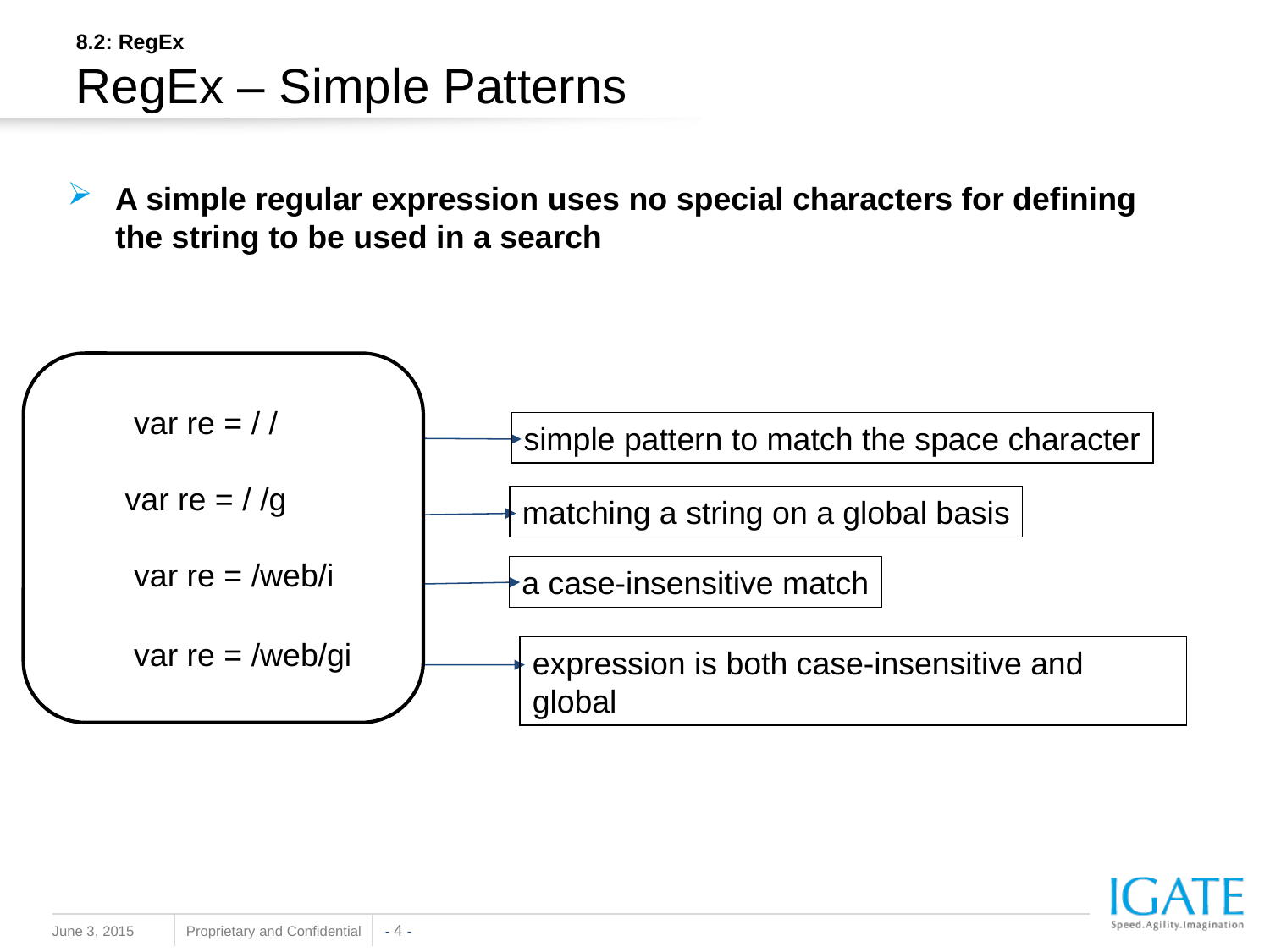

8.2: RegEx
RegEx – Simple Patterns
A simple regular expression uses no special characters for defining the string to be used in a search

         var re = / /

        var re = / /g

         var re = /web/i

         var re = /web/gi
simple pattern to match the space character

matching a string on a global basis

a case-insensitive match

expression is both case-insensitive and global